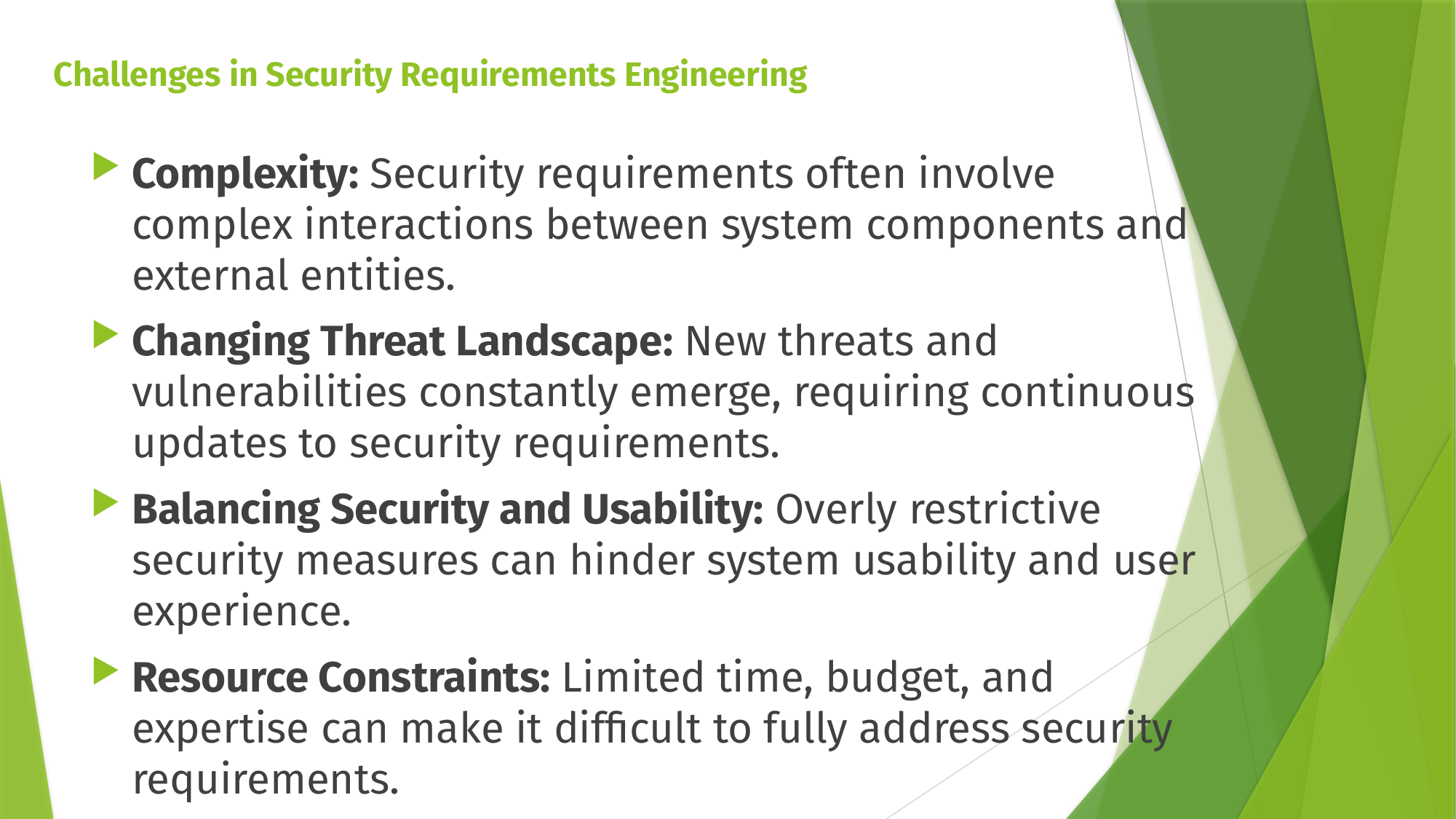

# Challenges in Security Requirements Engineering
Complexity: Security requirements often involve complex interactions between system components and external entities.
Changing Threat Landscape: New threats and vulnerabilities constantly emerge, requiring continuous updates to security requirements.
Balancing Security and Usability: Overly restrictive security measures can hinder system usability and user experience.
Resource Constraints: Limited time, budget, and expertise can make it difficult to fully address security requirements.